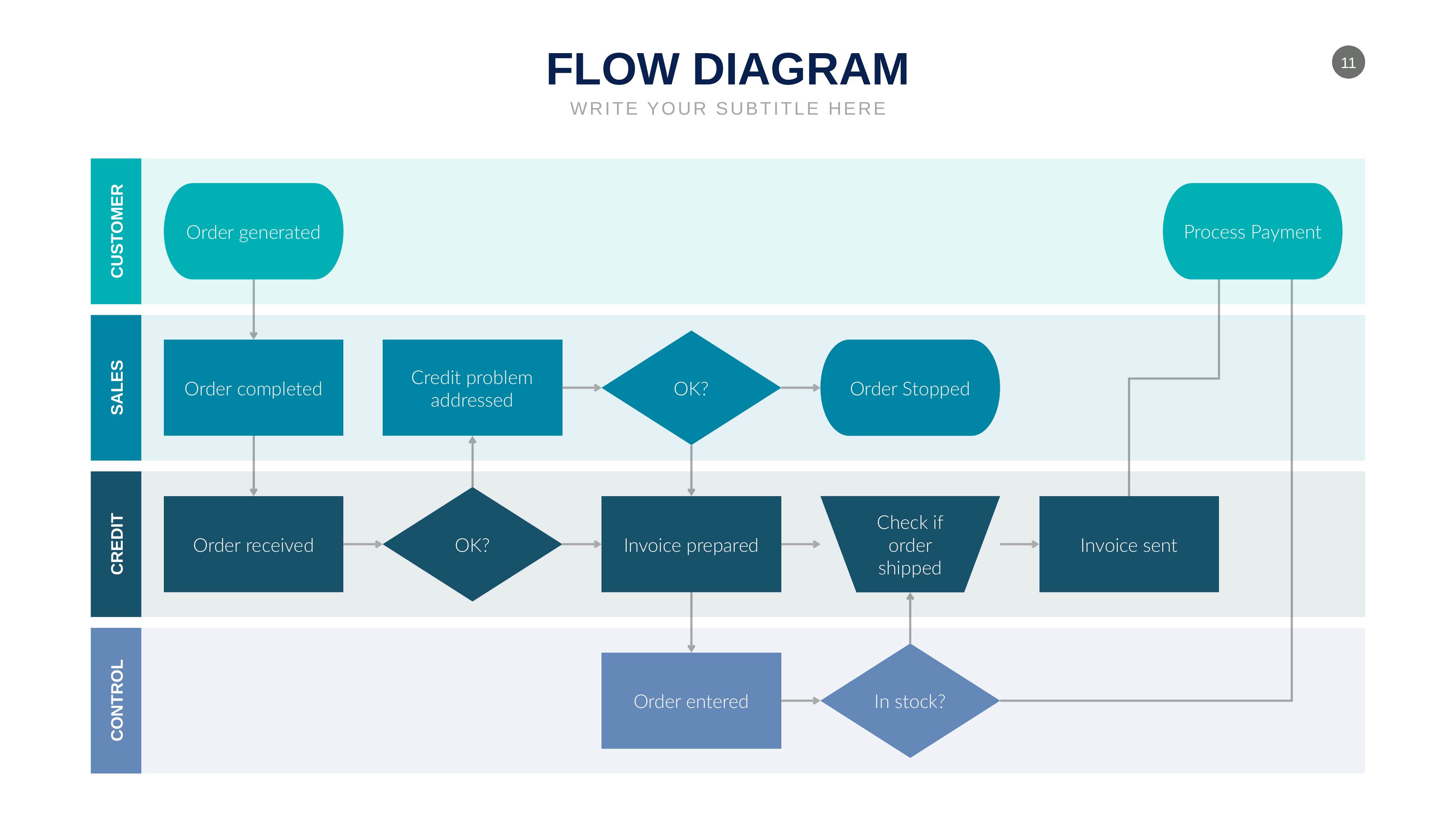

FLOW DIAGRAM
WRITE YOUR SUBTITLE HERE

Process Payment
Order generated
CUSTOMER

Credit problem addressed
Order completed
OK?
Order Stopped
SALES

Check if order shipped
OK?
Order received
Invoice prepared
Invoice sent
CREDIT

Order entered
In stock?
CONTROL